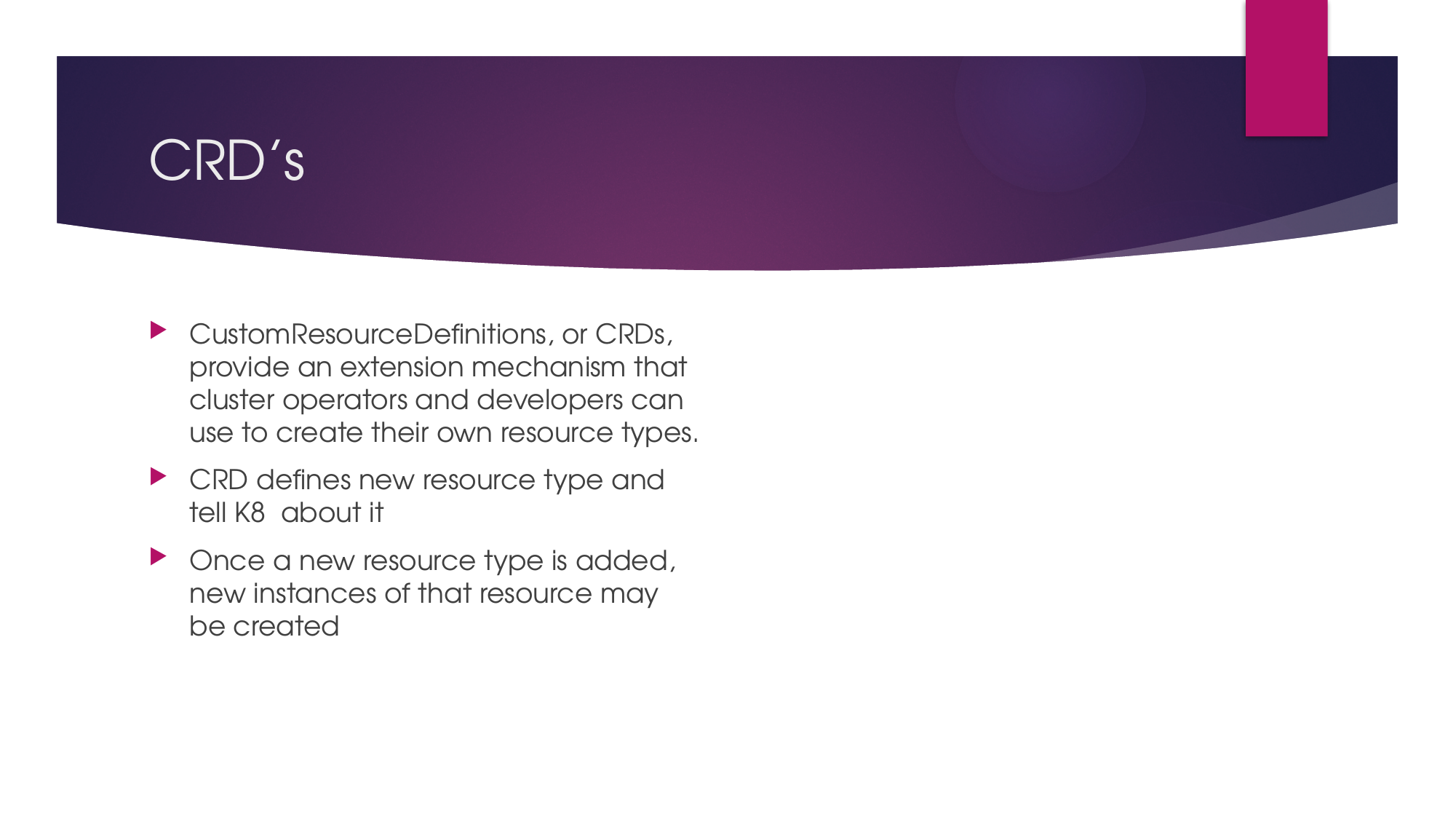

# CRD’s
CustomResourceDefinitions, or CRDs, provide an extension mechanism that cluster operators and developers can use to create their own resource types.
CRD defines new resource type and tell K8  about it
Once a new resource type is added, new instances of that resource may be created